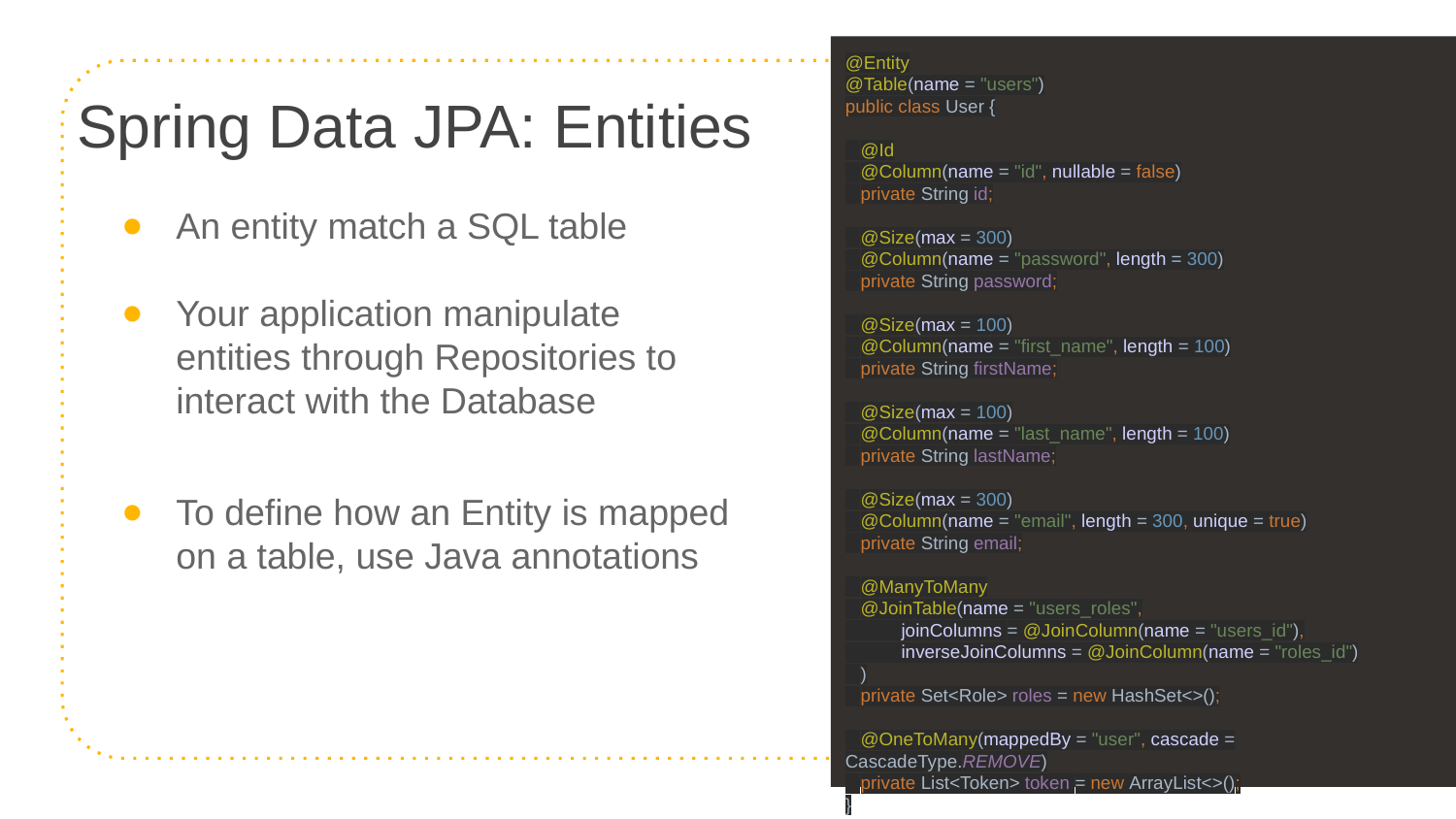

@Entity
@Table(name = "users")
public class User {

   @Id
   @Column(name = "id", nullable = false)
   private String id;

   @Size(max = 300)
   @Column(name = "password", length = 300)
   private String password;

   @Size(max = 100)
   @Column(name = "first_name", length = 100)
   private String firstName;

   @Size(max = 100)
   @Column(name = "last_name", length = 100)
   private String lastName;

   @Size(max = 300)
   @Column(name = "email", length = 300, unique = true)
   private String email;

   @ManyToMany
   @JoinTable(name = "users_roles",
           joinColumns = @JoinColumn(name = "users_id"),
           inverseJoinColumns = @JoinColumn(name = "roles_id")
   )
   private Set<Role> roles = new HashSet<>();

   @OneToMany(mappedBy = "user", cascade = CascadeType.REMOVE)
   private List<Token> token = new ArrayList<>();
}
# Spring Data JPA: Entities
An entity match a SQL table
Your application manipulate entities through Repositories to interact with the Database

To define how an Entity is mapped on a table, use Java annotations